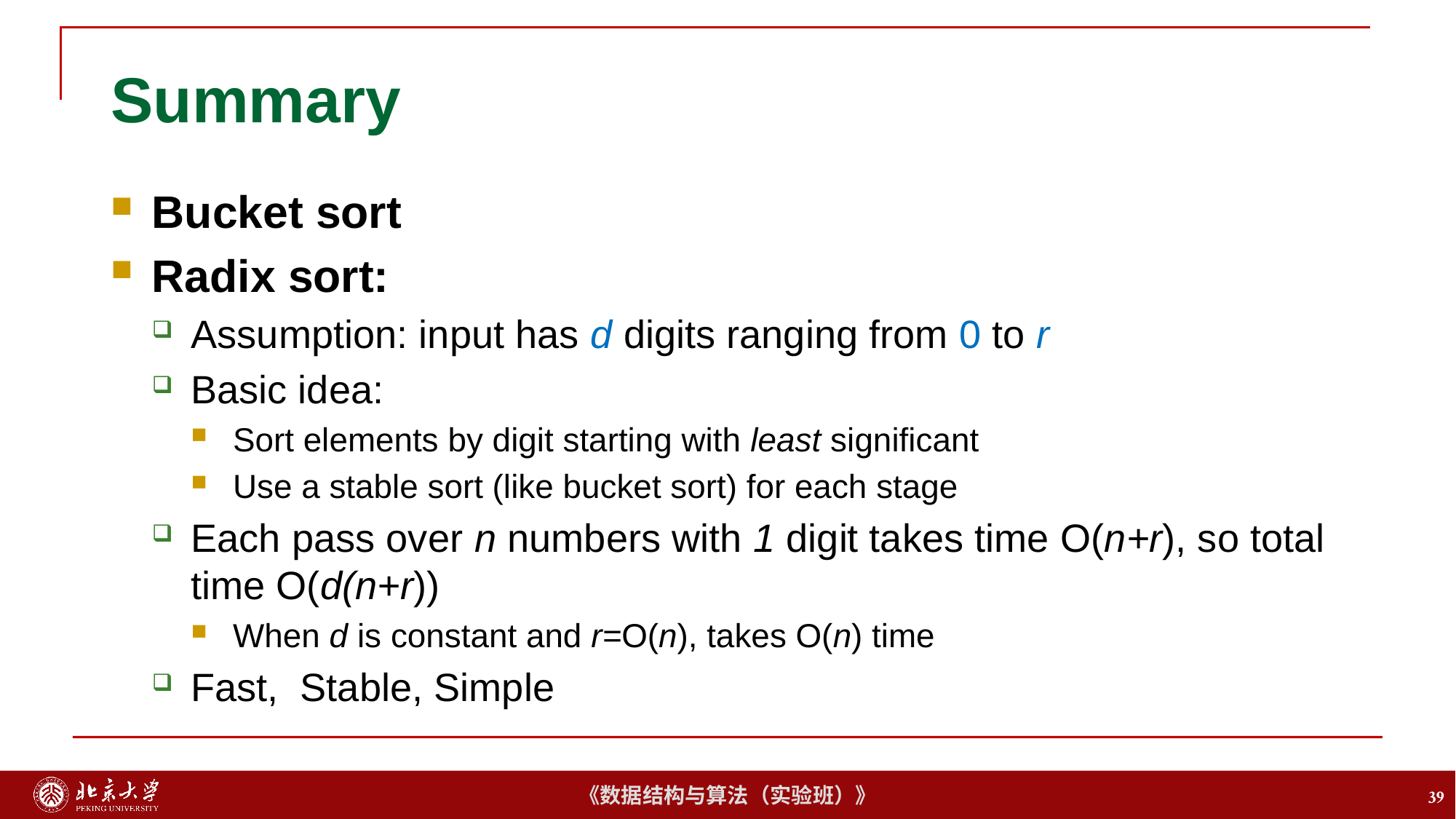

# Summary
Bucket sort
Radix sort:
Assumption: input has d digits ranging from 0 to r
Basic idea:
Sort elements by digit starting with least significant
Use a stable sort (like bucket sort) for each stage
Each pass over n numbers with 1 digit takes time O(n+r), so total time O(d(n+r))
When d is constant and r=O(n), takes O(n) time
Fast,  Stable, Simple
39